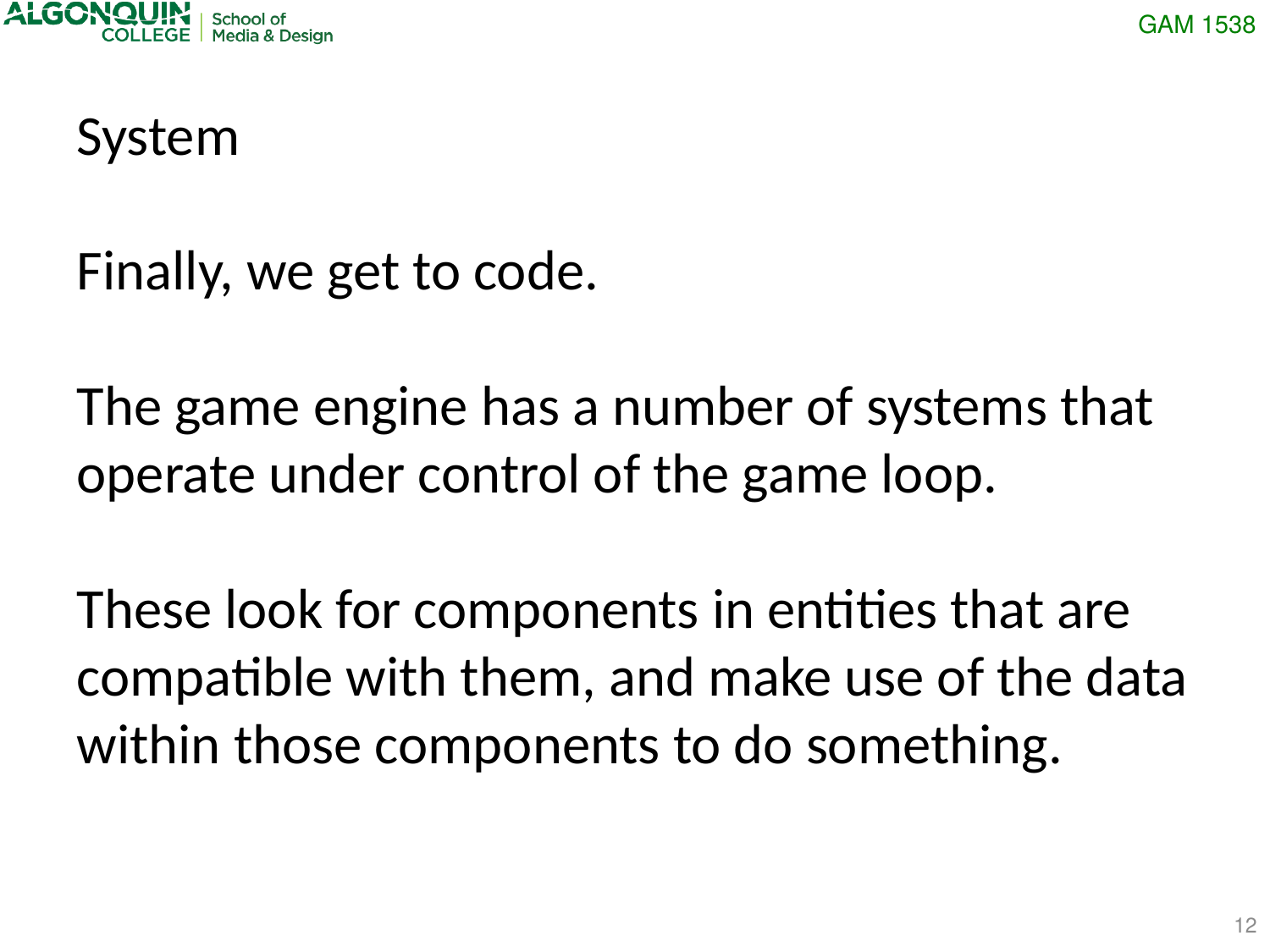

System

Finally, we get to code.

The game engine has a number of systems that operate under control of the game loop.

These look for components in entities that are compatible with them, and make use of the data within those components to do something.
12